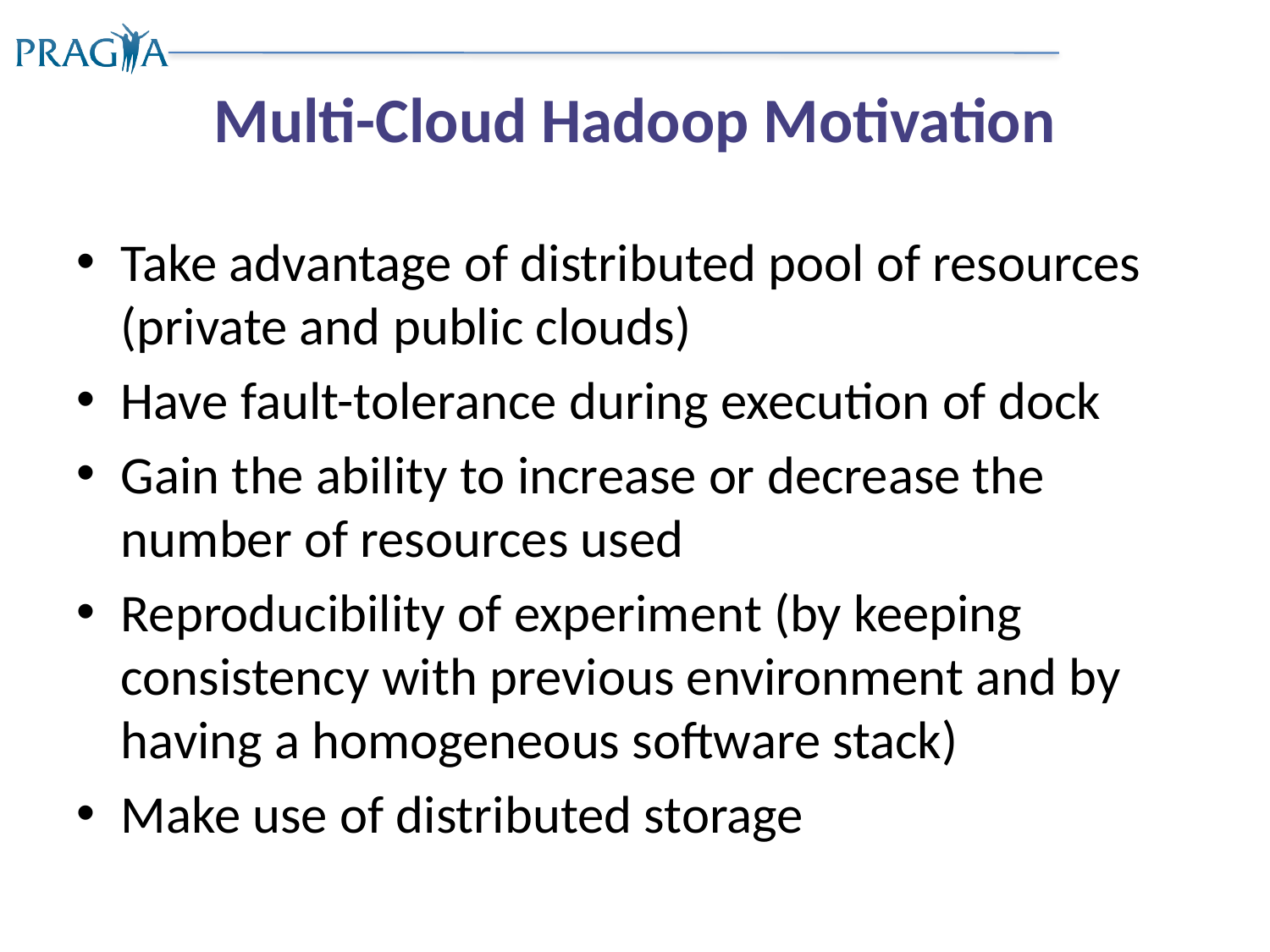

# Multi-Cloud Hadoop Motivation
Take advantage of distributed pool of resources (private and public clouds)
Have fault-tolerance during execution of dock
Gain the ability to increase or decrease the number of resources used
Reproducibility of experiment (by keeping consistency with previous environment and by having a homogeneous software stack)
Make use of distributed storage